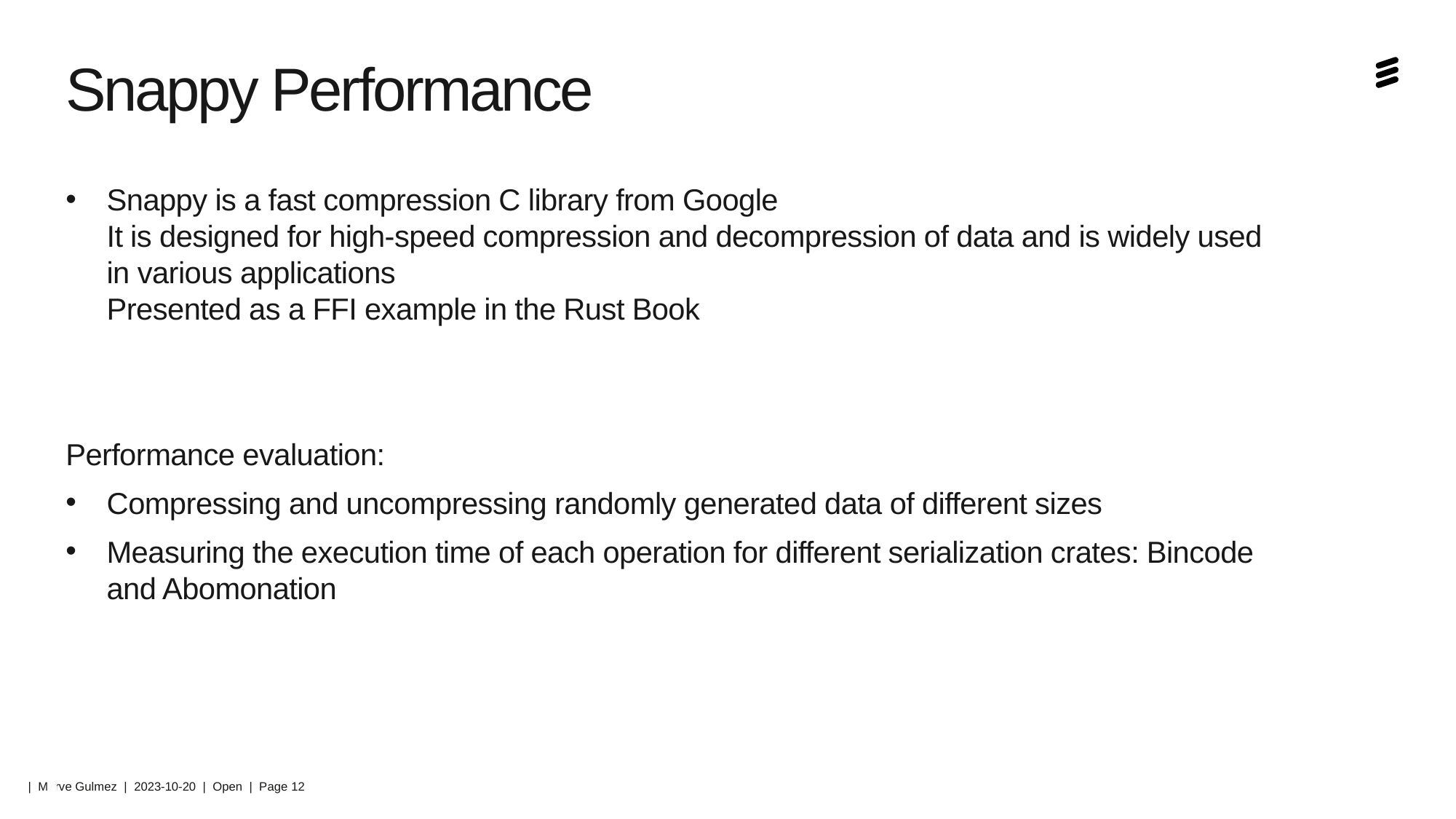

# Snappy Performance
Snappy is a fast compression C library from Google
It is designed for high-speed compression and decompression of data and is widely used in various applications
Presented as a FFI example in the Rust Book

Performance evaluation:
Compressing and uncompressing randomly generated data of different sizes
Measuring the execution time of each operation for different serialization crates: Bincode and Abomonation